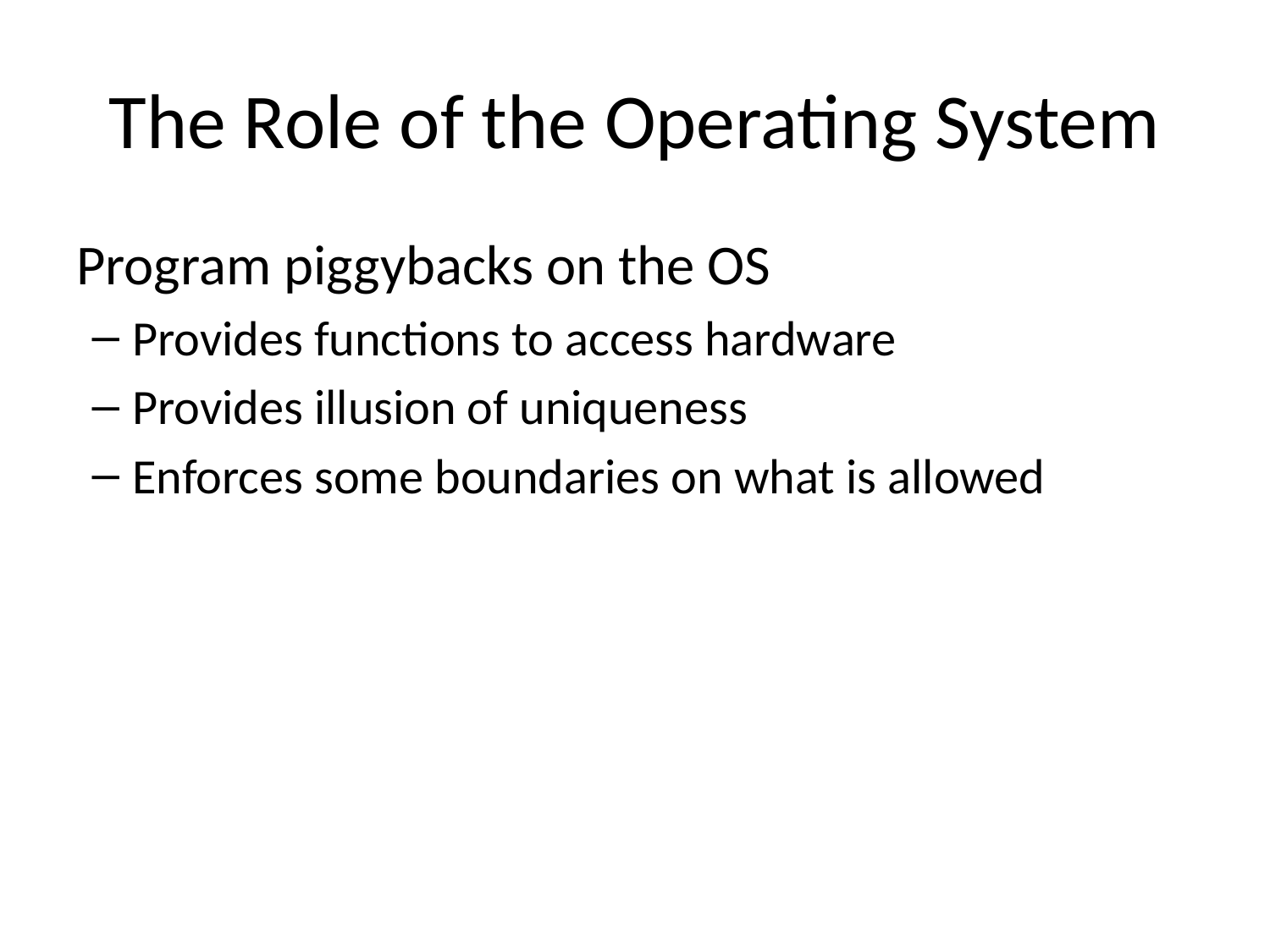

# The Role of the Operating System
Program piggybacks on the OS
Provides functions to access hardware
Provides illusion of uniqueness
Enforces some boundaries on what is allowed